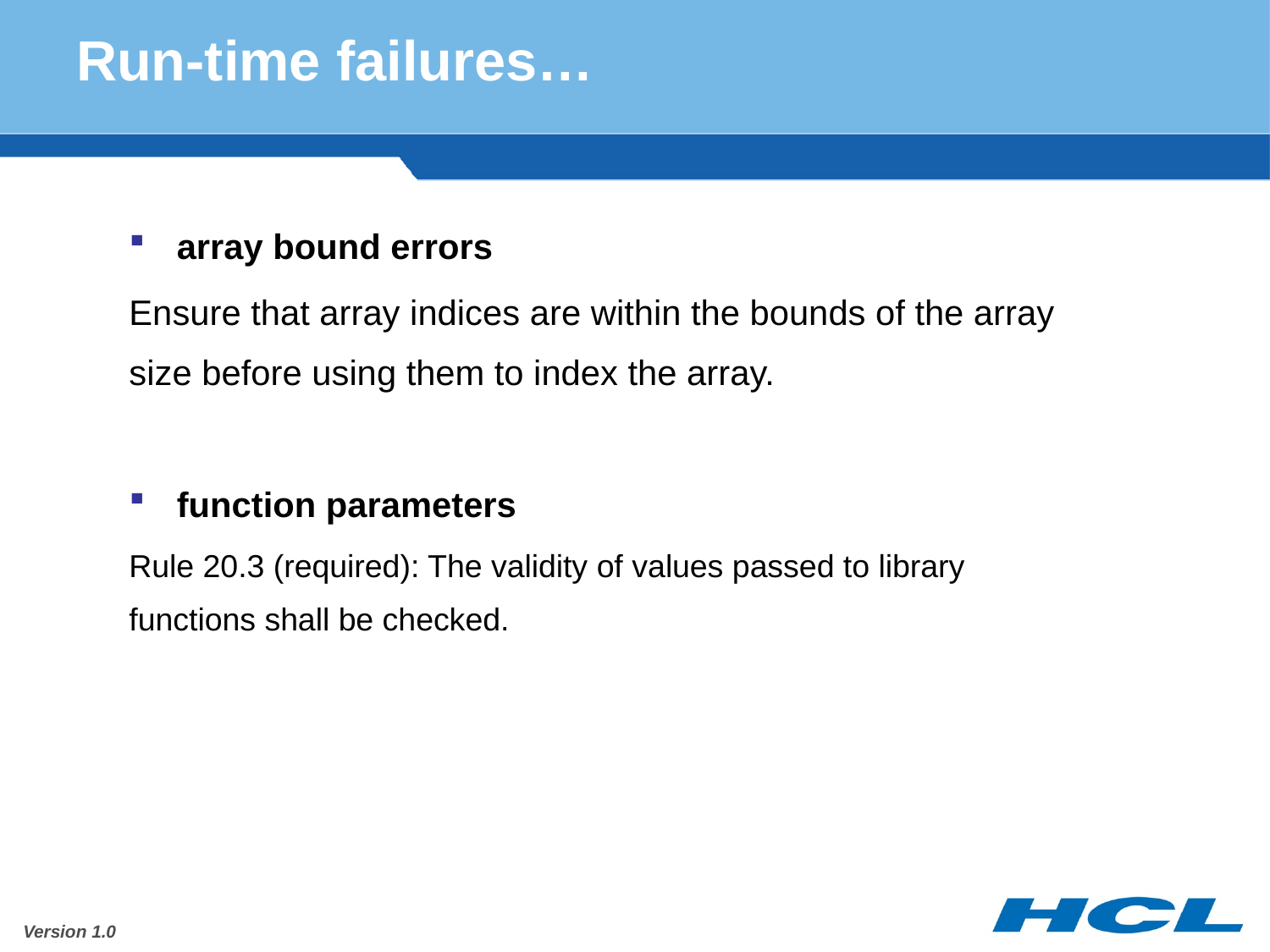

# Run-time failures…
array bound errors
Ensure that array indices are within the bounds of the array size before using them to index the array.

function parameters
Rule 20.3 (required): The validity of values passed to library functions shall be checked.
72